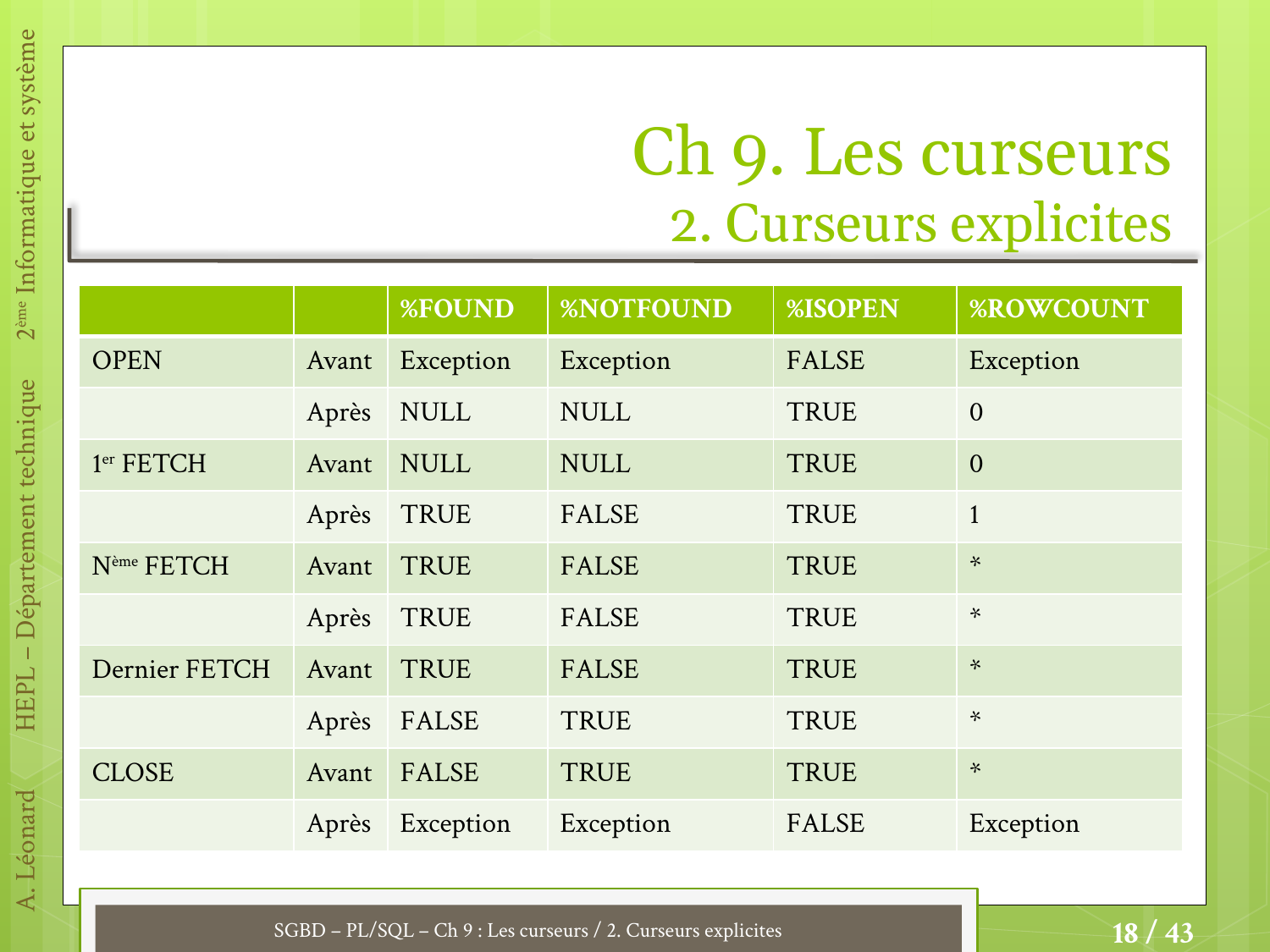

# Ch 9. Les curseurs 2. Curseurs explicites
|  |  | %FOUND | %NOTFOUND | %ISOPEN | %ROWCOUNT |
| --- | --- | --- | --- | --- | --- |
| OPEN | Avant | Exception | Exception | FALSE | Exception |
|  | Après | NULL | NULL | TRUE | 0 |
| 1er FETCH | Avant | NULL | NULL | TRUE | 0 |
|  | Après | TRUE | FALSE | TRUE | 1 |
| Nème FETCH | Avant | TRUE | FALSE | TRUE | \* |
|  | Après | TRUE | FALSE | TRUE | \* |
| Dernier FETCH | Avant | TRUE | FALSE | TRUE | \* |
|  | Après | FALSE | TRUE | TRUE | \* |
| CLOSE | Avant | FALSE | TRUE | TRUE | \* |
|  | Après | Exception | Exception | FALSE | Exception |
SGBD – PL/SQL – Ch 9 : Les curseurs / 2. Curseurs explicites